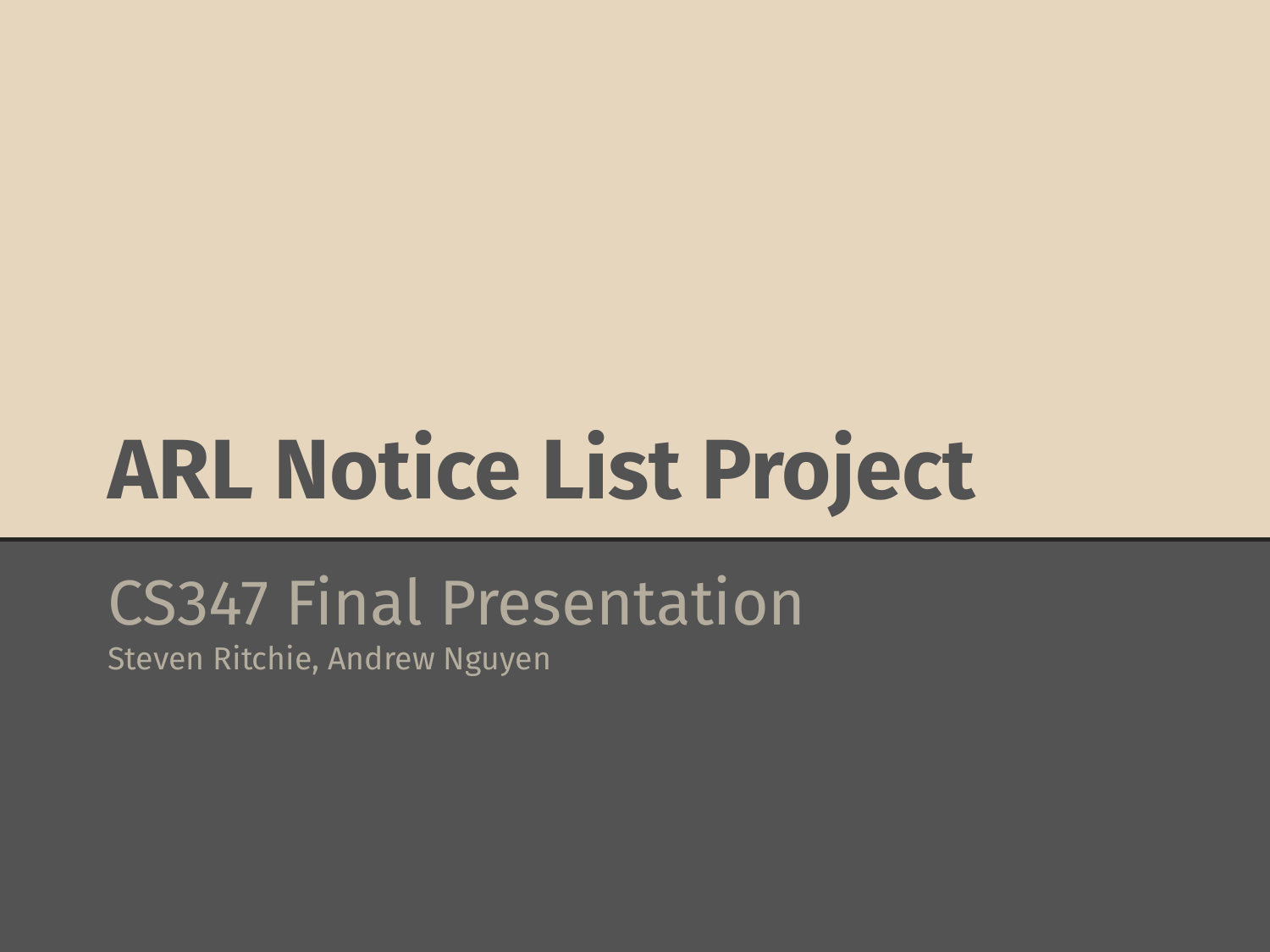

# ARL Notice List Project
CS347 Final Presentation
Steven Ritchie, Andrew Nguyen